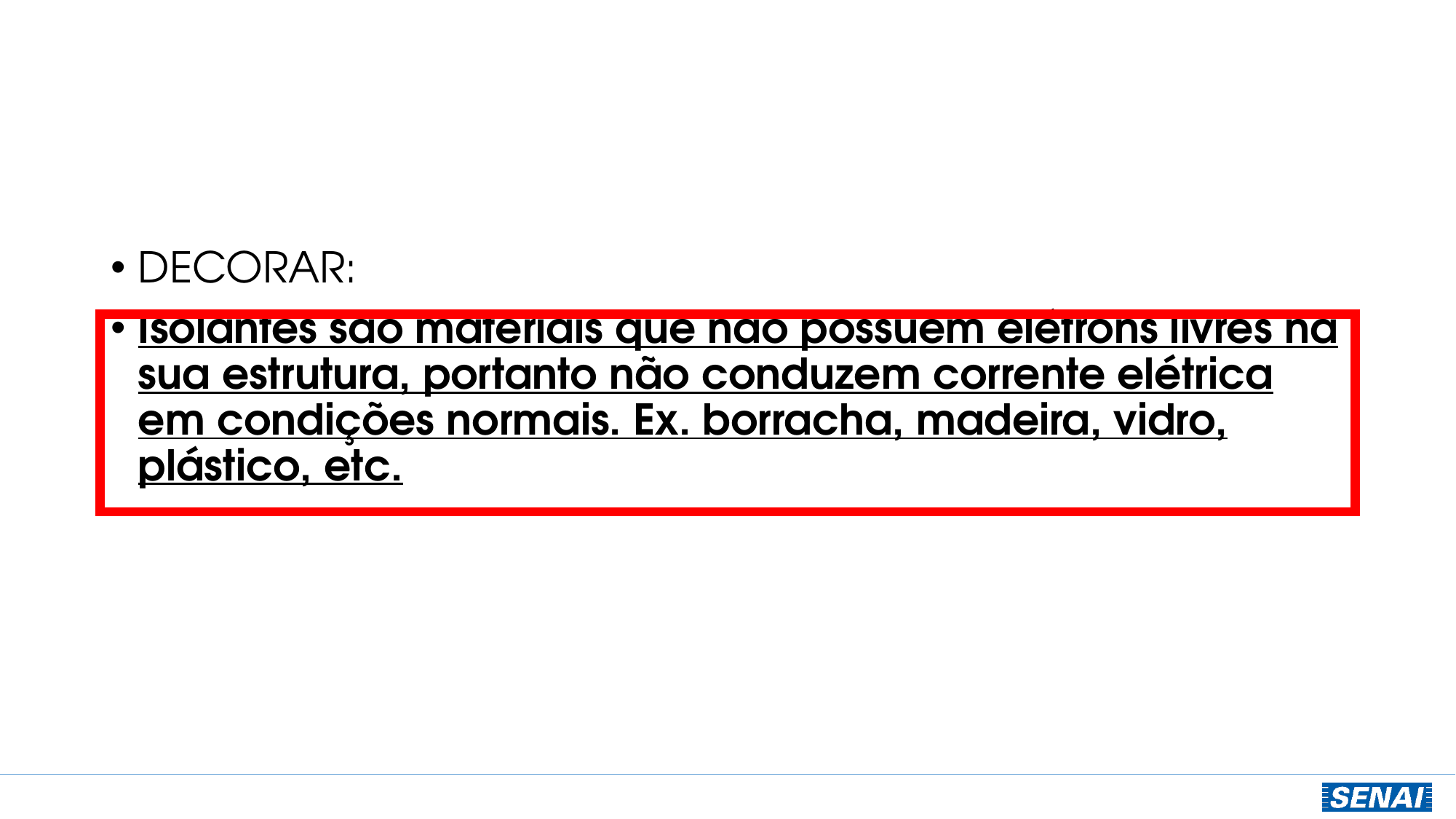

#
DECORAR:
Isolantes são materiais que não possuem elétrons livres na sua estrutura, portanto não conduzem corrente elétrica em condições normais. Ex. borracha, madeira, vidro, plástico, etc.